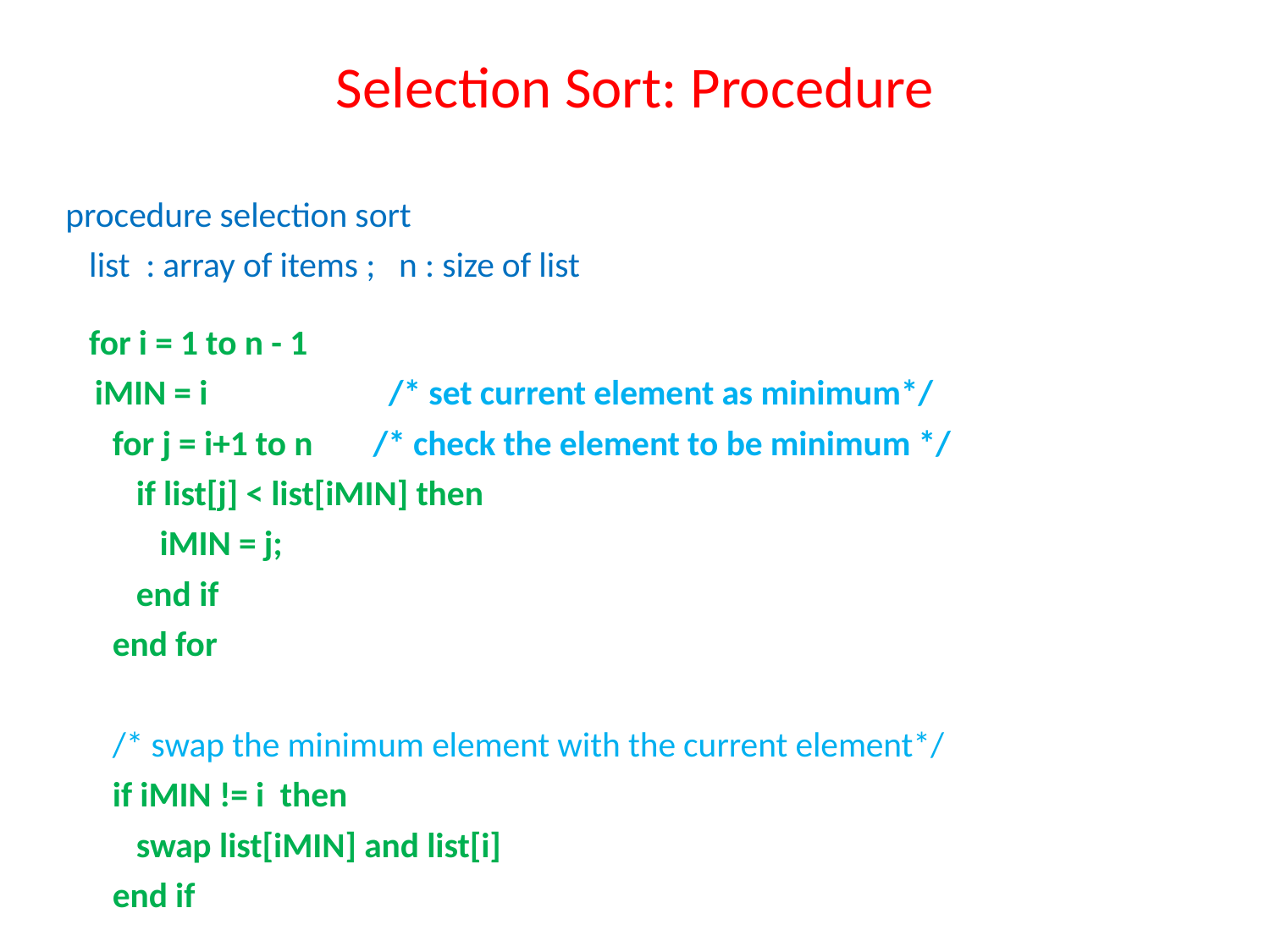

# Selection Sort: Procedure
procedure selection sort
   list  : array of items ;   n : size of list

   for i = 1 to n - 1
	iMIN = i         			   /* set current element as minimum*/
      for j = i+1 to n   		 /* check the element to be minimum */
         if list[j] < list[iMIN] then
            iMIN = j;
         end if
      end for

      /* swap the minimum element with the current element*/
      if iMIN != i  then
         swap list[iMIN] and list[i]
      end if